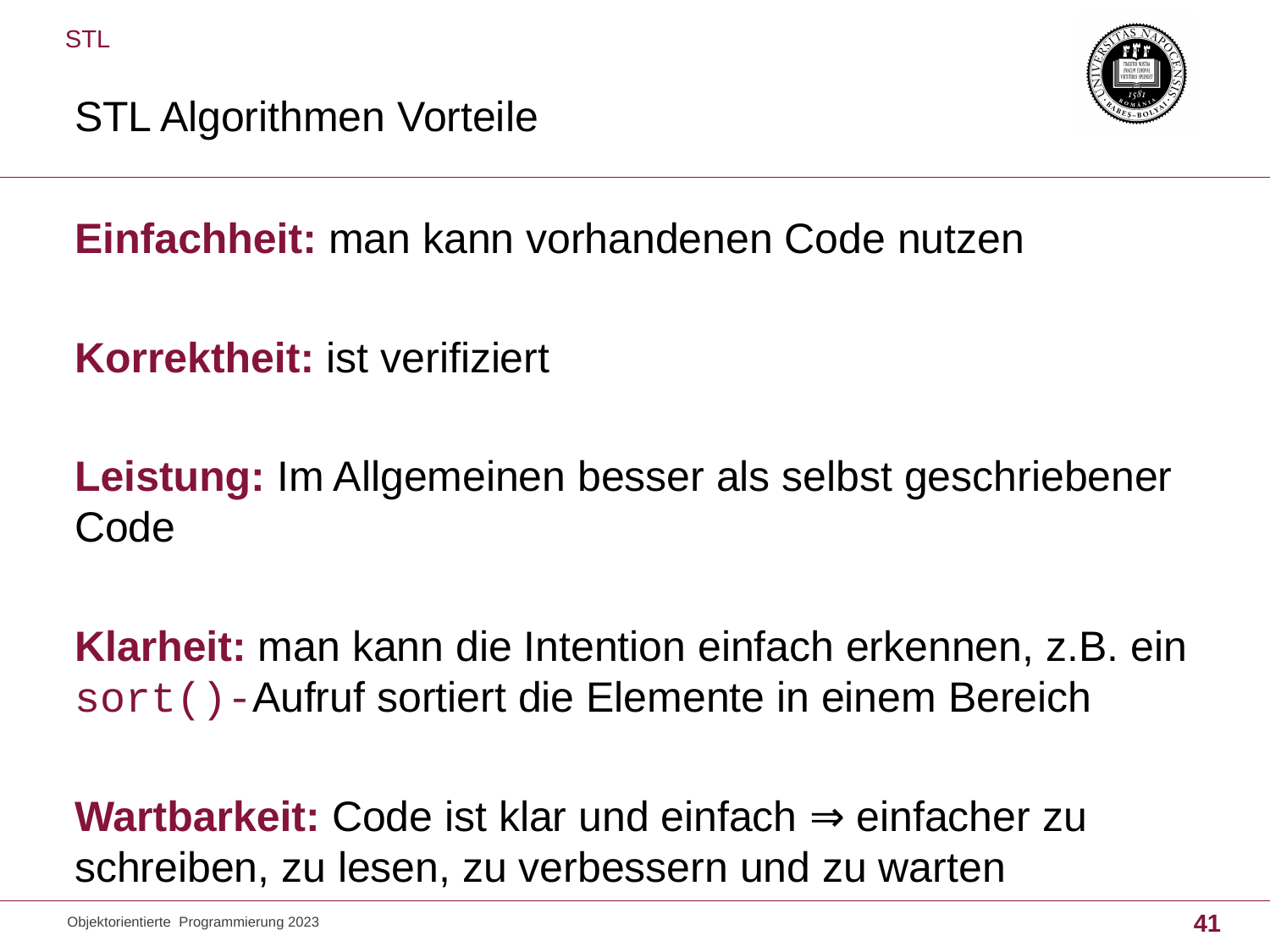

STL
# STL Algorithmen Vorteile
Einfachheit: man kann vorhandenen Code nutzen

Korrektheit: ist verifiziert

Leistung: Im Allgemeinen besser als selbst geschriebener Code

Klarheit: man kann die Intention einfach erkennen, z.B. ein sort()-Aufruf sortiert die Elemente in einem Bereich

Wartbarkeit: Code ist klar und einfach ⇒ einfacher zu schreiben, zu lesen, zu verbessern und zu warten

Objektorientierte  Programmierung 2023
41